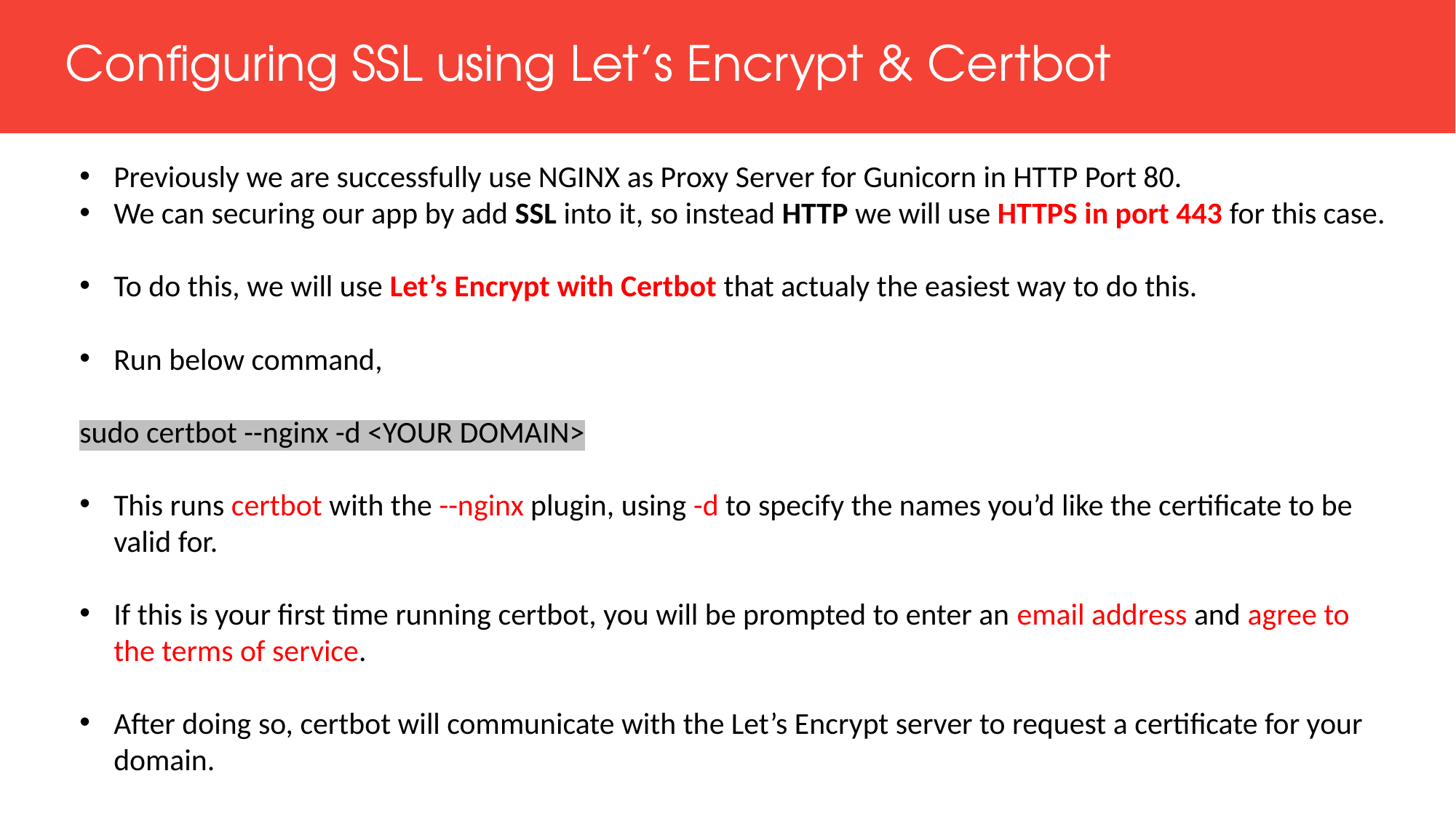

Configuring SSL using Let’s Encrypt & Certbot
Previously we are successfully use NGINX as Proxy Server for Gunicorn in HTTP Port 80.
We can securing our app by add SSL into it, so instead HTTP we will use HTTPS in port 443 for this case.

To do this, we will use Let’s Encrypt with Certbot that actualy the easiest way to do this.

Run below command,

sudo certbot --nginx -d <YOUR DOMAIN>

This runs certbot with the --nginx plugin, using -d to specify the names you’d like the certificate to be valid for.

If this is your first time running certbot, you will be prompted to enter an email address and agree to the terms of service.

After doing so, certbot will communicate with the Let’s Encrypt server to request a certificate for your domain.